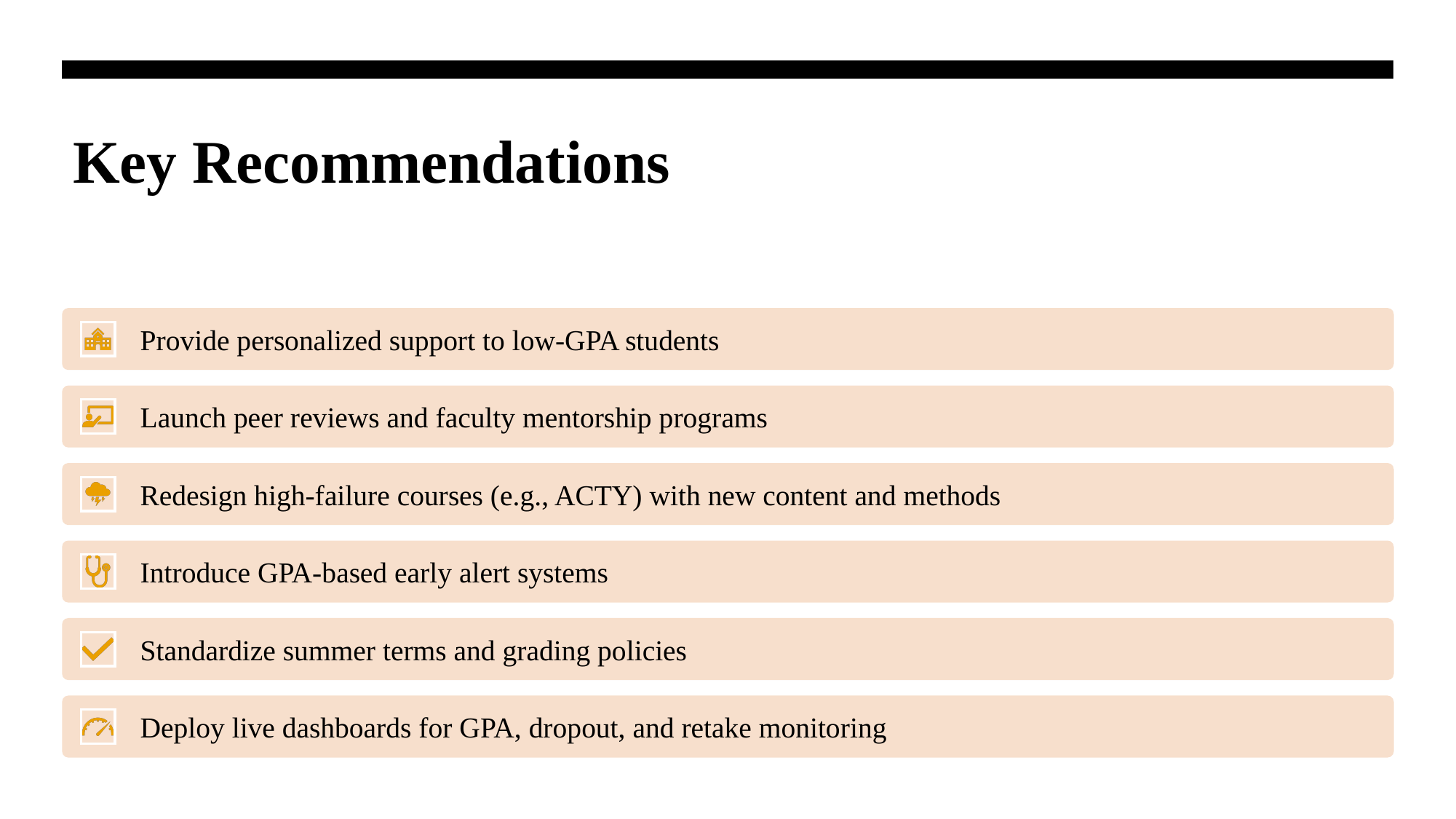

# Key Recommendations
Provide personalized support to low-GPA students
Launch peer reviews and faculty mentorship programs
Redesign high-failure courses (e.g., ACTY) with new content and methods
Introduce GPA-based early alert systems
Standardize summer terms and grading policies
Deploy live dashboards for GPA, dropout, and retake monitoring